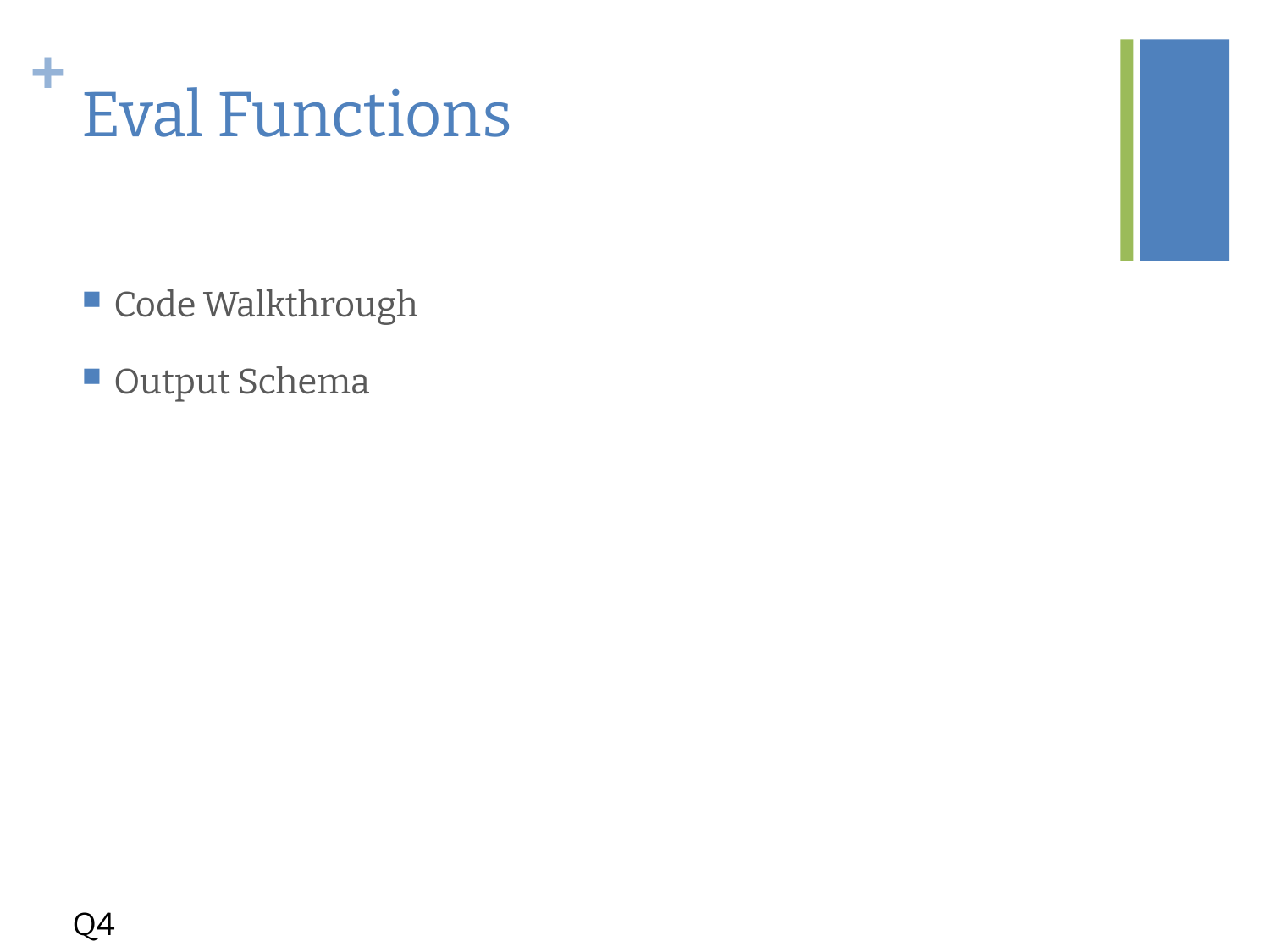

# Eval Functions
Code Walkthrough
Output Schema
Q4